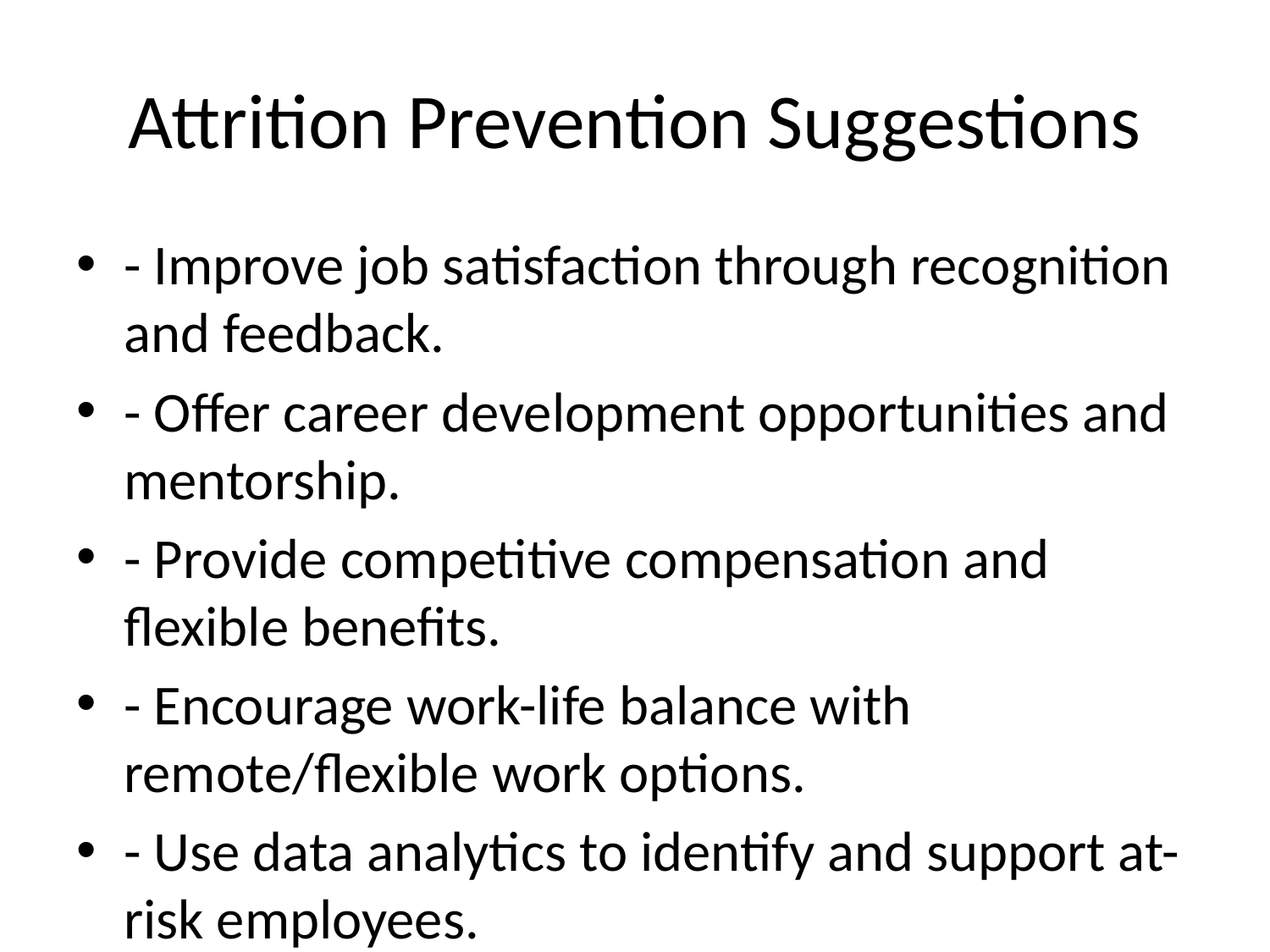

# Attrition Prevention Suggestions
- Improve job satisfaction through recognition and feedback.
- Offer career development opportunities and mentorship.
- Provide competitive compensation and flexible benefits.
- Encourage work-life balance with remote/flexible work options.
- Use data analytics to identify and support at-risk employees.